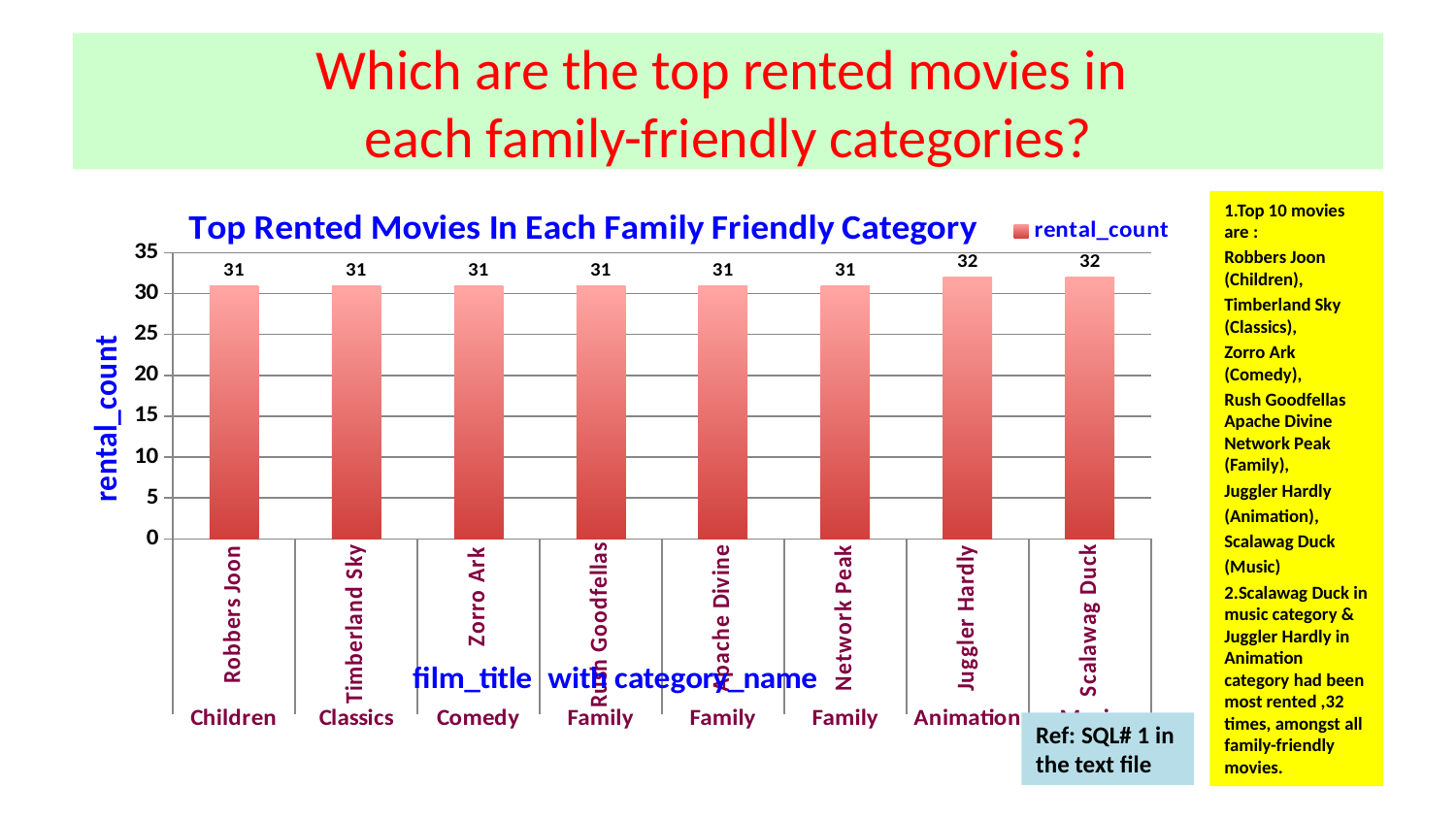

# Which are the top rented movies in each family-friendly categories?

### Chart: Top Rented Movies In Each Family Friendly Category

| Category | rental_count |
|---|---|
| Robbers Joon | 31.0 |
| Timberland Sky | 31.0 |
| Zorro Ark | 31.0 |
| Rush Goodfellas | 31.0 |
| Apache Divine | 31.0 |
| Network Peak | 31.0 |
| Juggler Hardly | 32.0 |
| Scalawag Duck | 32.0 |
1.Top 10 movies are :
Robbers Joon (Children),
Timberland Sky (Classics),
Zorro Ark (Comedy),
Rush Goodfellas Apache Divine Network Peak (Family),
Juggler Hardly
(Animation),
Scalawag Duck
(Music)
2.Scalawag Duck in music category & Juggler Hardly in Animation category had been most rented ,32 times, amongst all family-friendly movies.

Ref: SQL# 1 in the text file